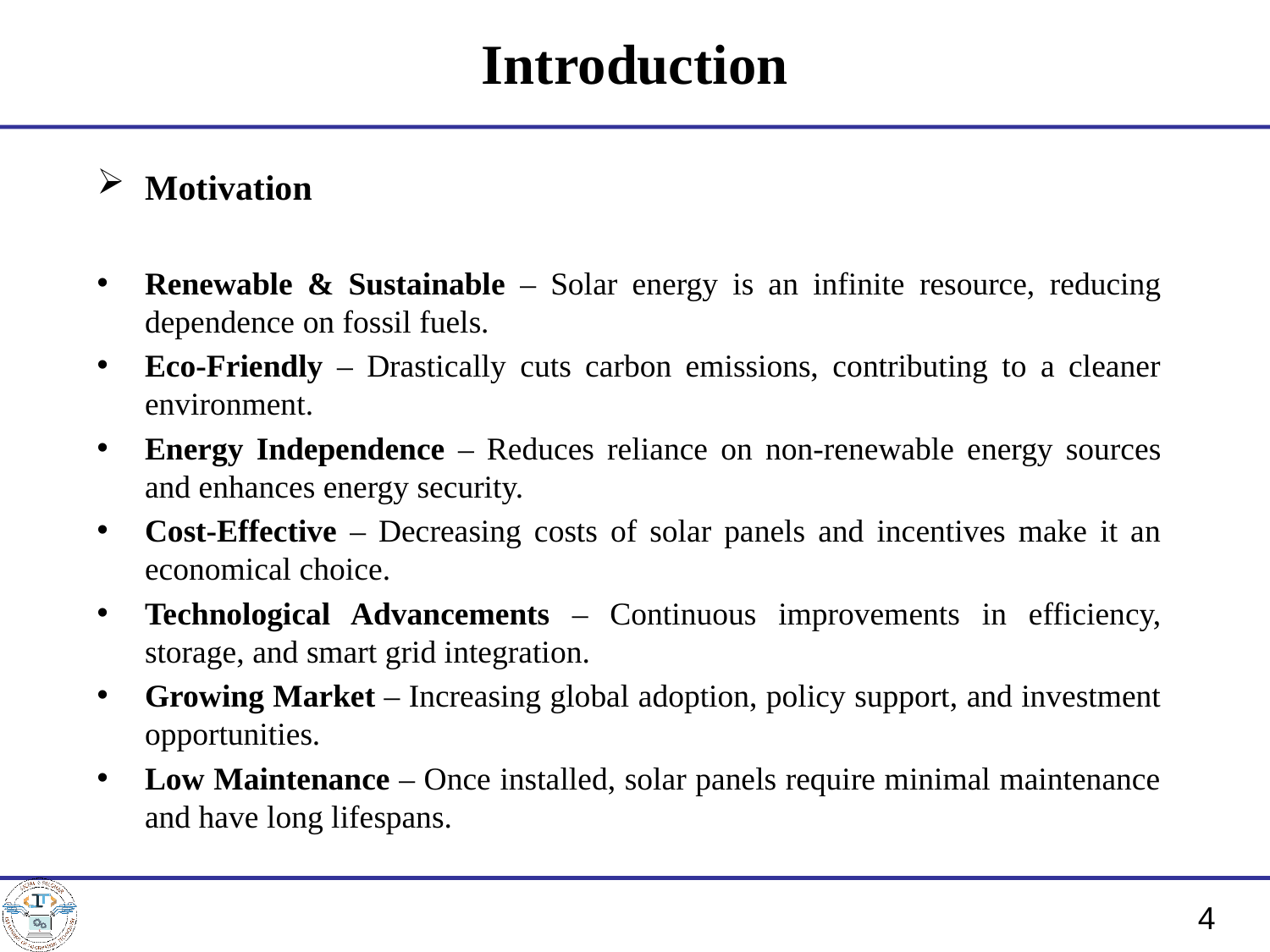

# Introduction
Motivation

Renewable & Sustainable – Solar energy is an infinite resource, reducing dependence on fossil fuels.
Eco-Friendly – Drastically cuts carbon emissions, contributing to a cleaner environment.
Energy Independence – Reduces reliance on non-renewable energy sources and enhances energy security.
Cost-Effective – Decreasing costs of solar panels and incentives make it an economical choice.
Technological Advancements – Continuous improvements in efficiency, storage, and smart grid integration.
Growing Market – Increasing global adoption, policy support, and investment opportunities.
Low Maintenance – Once installed, solar panels require minimal maintenance and have long lifespans.

4